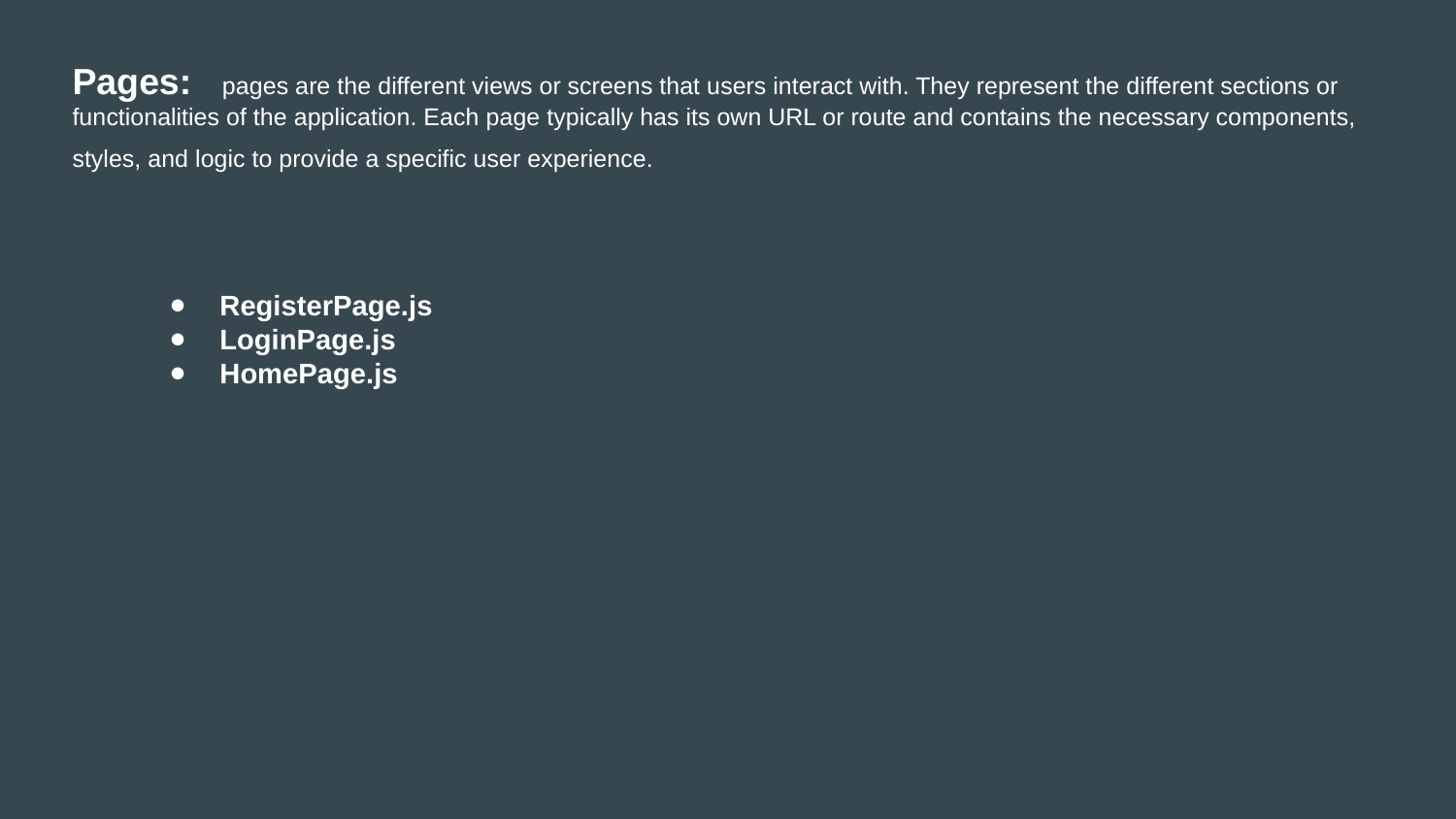

Pages:   pages are the different views or screens that users interact with. They represent the different sections or functionalities of the application. Each page typically has its own URL or route and contains the necessary components, styles, and logic to provide a specific user experience.
RegisterPage.js
LoginPage.js
HomePage.js